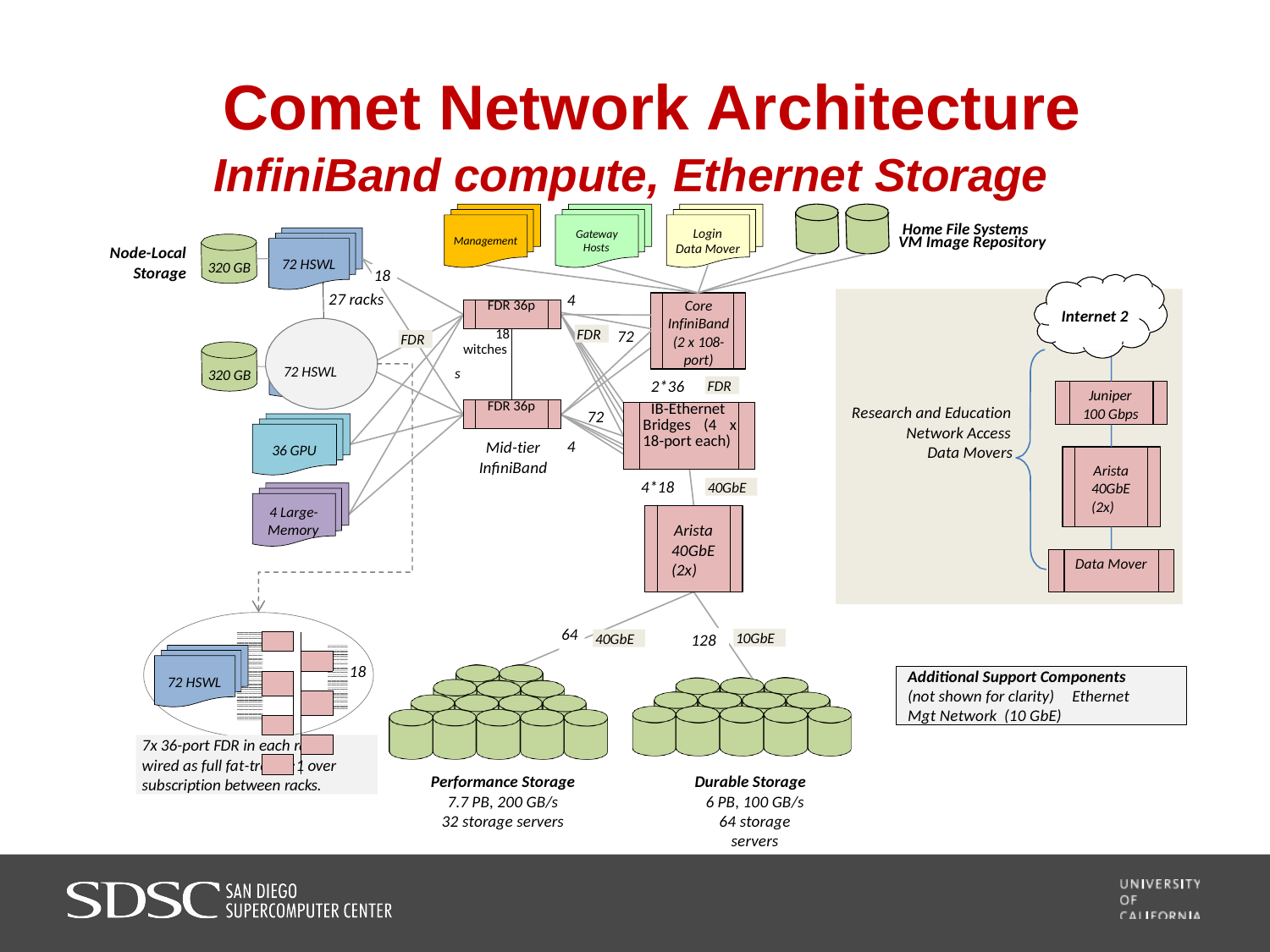

# Comet Network Architecture
InfiniBand compute, Ethernet Storage
Home File Systems

Login Data Mover
Gateway Hosts

VM Image Repository

Management

Node-Local
Storage

72 HSWL
320 GB

18

27 racks
4

Core InfiniBand (2 x 108-
port)
|  | FDR 36p |  |  |
| --- | --- | --- | --- |
| 18 witches |  |  |  |
|  | FDR 36p |  |  |

Internet 2

FDR
72

FDR

72 HSWL

s
320 GB

FDR
2*36

Juniper 100 Gbps
Research and Education
Network Access Data Movers
|  | IB-Ethernet Bridges (4 x 18-port each) |  |
| --- | --- | --- |
72

4
Mid-tier InfiniBand
36 GPU

Arista 40GbE (2x)

4*18
40GbE

4 Large- Memory

Arista 40GbE (2x)

Data Mover

64

10GbE
40GbE
128
|  |  |  |
| --- | --- | --- |
|  |  |  |
|  |  |  |
|  |  |  |
|  |  |  |
|  |  |  |
|  |  |  |
|  |  |  |

18

Additional Support Components (not shown for clarity)     Ethernet Mgt Network  (10 GbE)
72 HSWL

7x 36-port FDR in each rack wired as full fat-tree. 4:1 over subscription between racks.
Performance Storage
7.7 PB, 200 GB/s 32 storage servers
Durable Storage
6 PB, 100 GB/s
64 storage servers